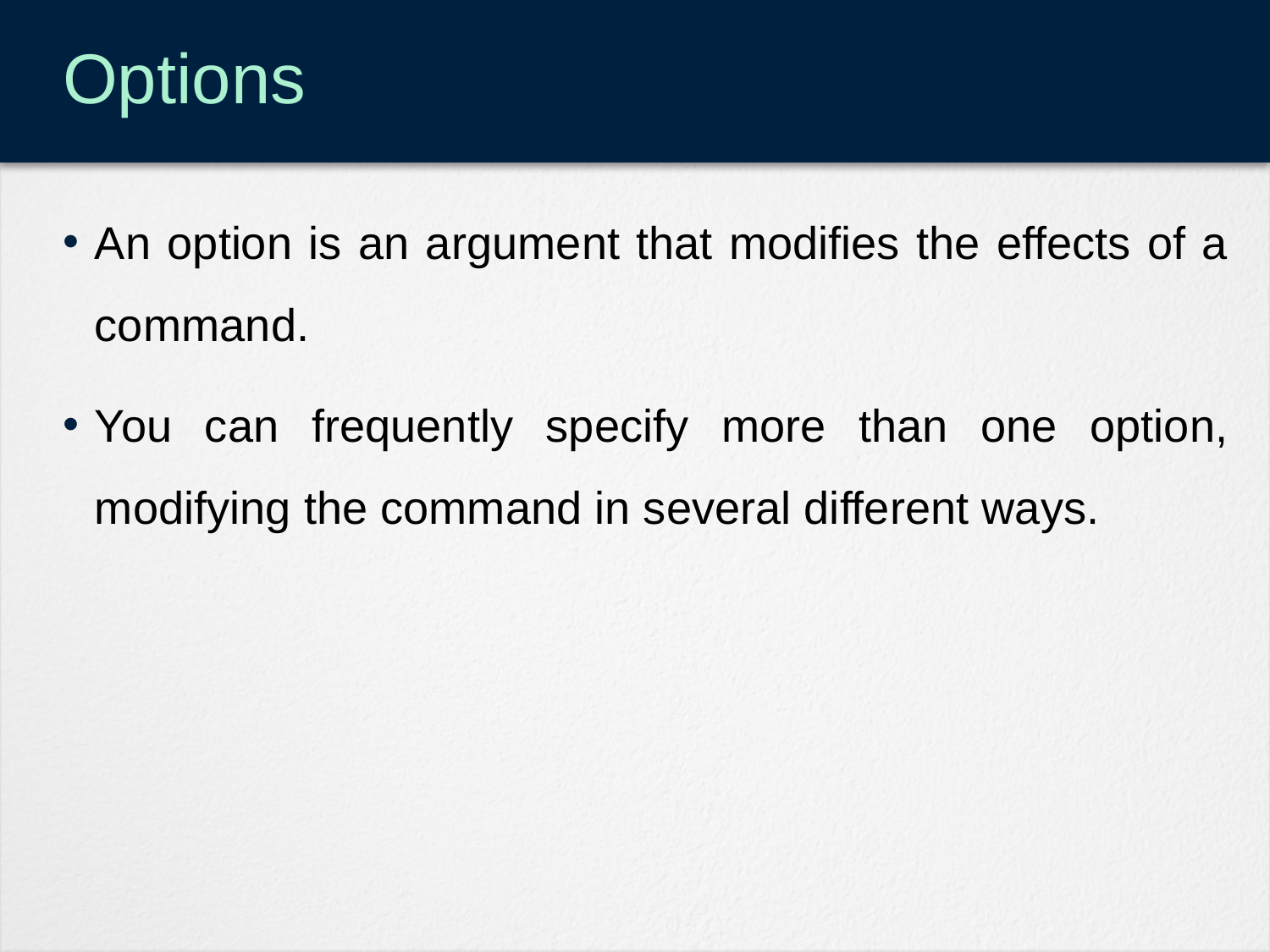

# Options
An option is an argument that modifies the effects of a command.
You can frequently specify more than one option, modifying the command in several different ways.